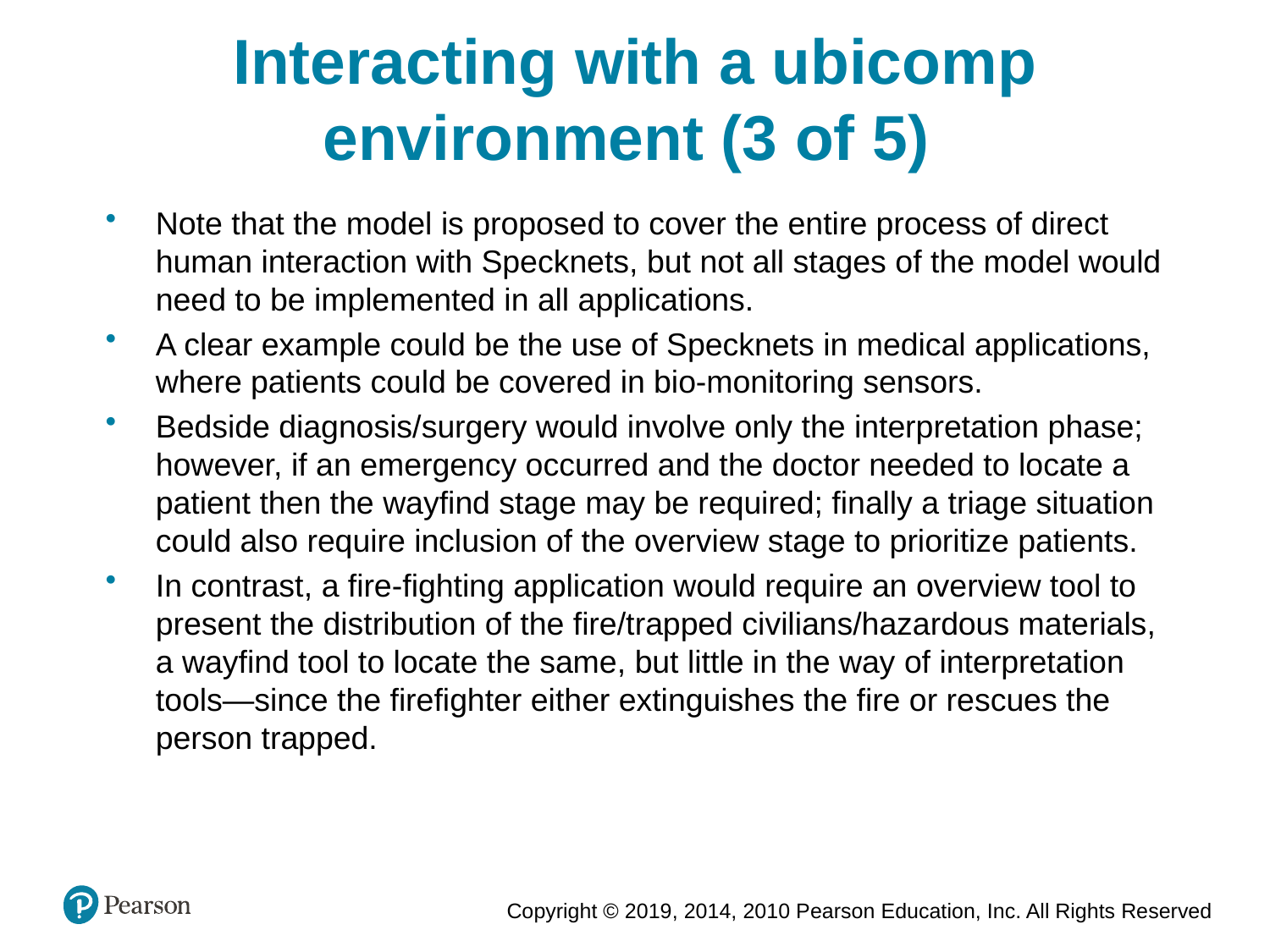

Interacting with a ubicomp environment (3 of 5)
Note that the model is proposed to cover the entire process of direct human interaction with Specknets, but not all stages of the model would need to be implemented in all applications.
A clear example could be the use of Specknets in medical applications, where patients could be covered in bio-monitoring sensors.
Bedside diagnosis/surgery would involve only the interpretation phase; however, if an emergency occurred and the doctor needed to locate a patient then the wayfind stage may be required; finally a triage situation could also require inclusion of the overview stage to prioritize patients.
In contrast, a fire-fighting application would require an overview tool to present the distribution of the fire/trapped civilians/hazardous materials, a wayfind tool to locate the same, but little in the way of interpretation tools—since the firefighter either extinguishes the fire or rescues the person trapped.